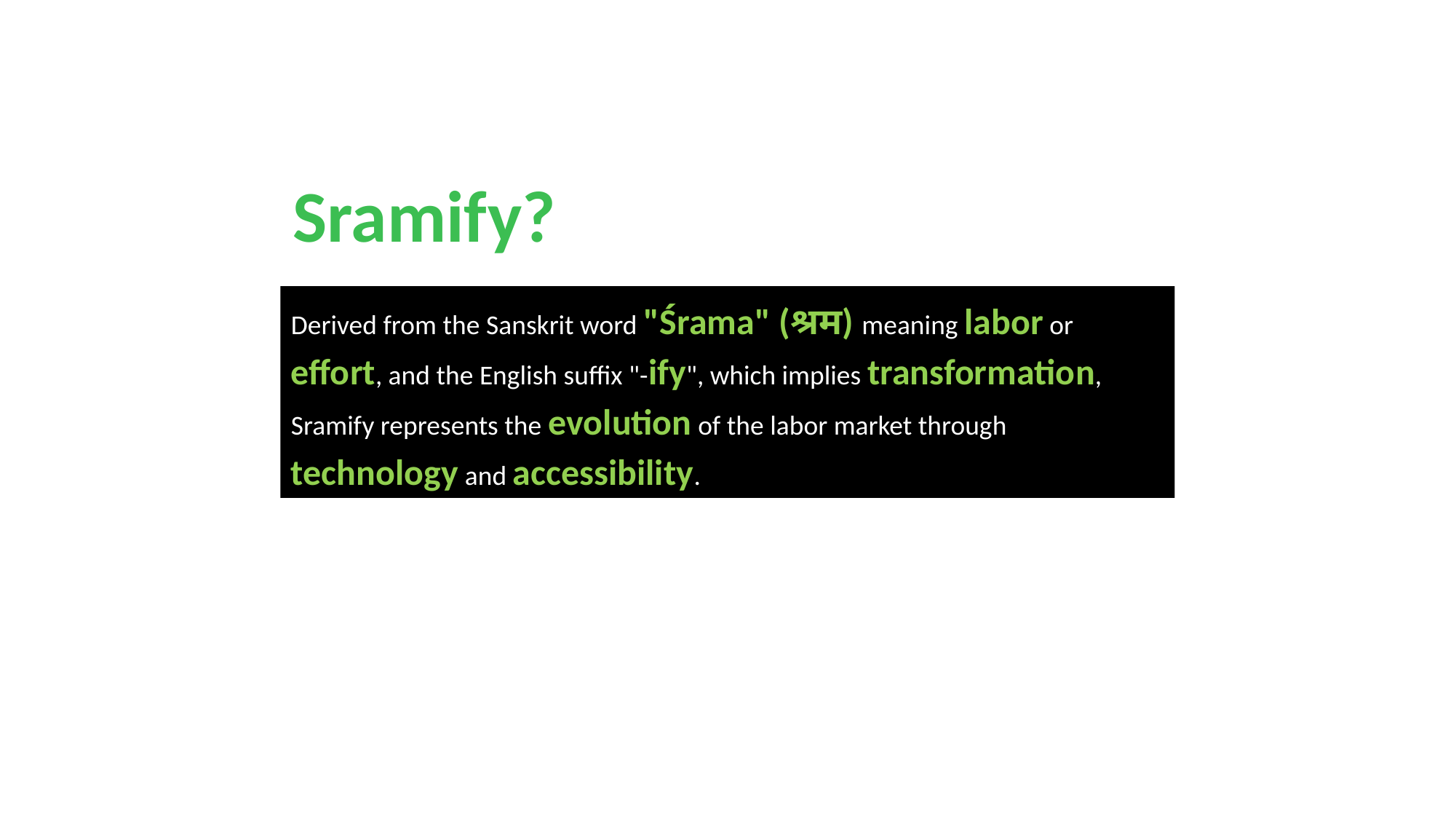

Sramify?
Derived from the Sanskrit word "Śrama" (श्रम) meaning labor or effort, and the English suffix "-ify", which implies transformation, Sramify represents the evolution of the labor market through technology and accessibility.